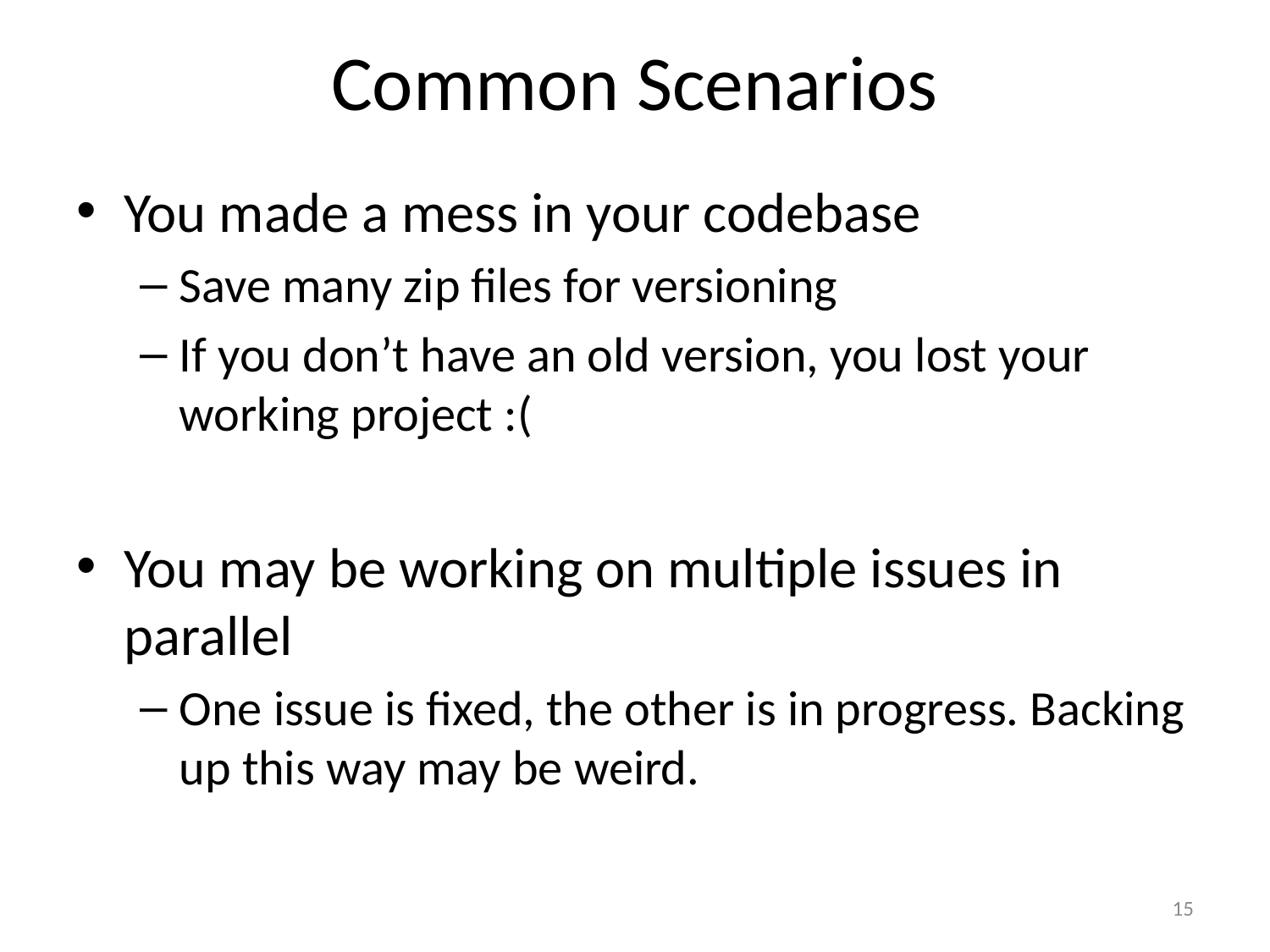

# Common Scenarios
You made a mess in your codebase
Save many zip files for versioning
If you don’t have an old version, you lost your working project :(

You may be working on multiple issues in parallel
One issue is fixed, the other is in progress. Backing up this way may be weird.
15